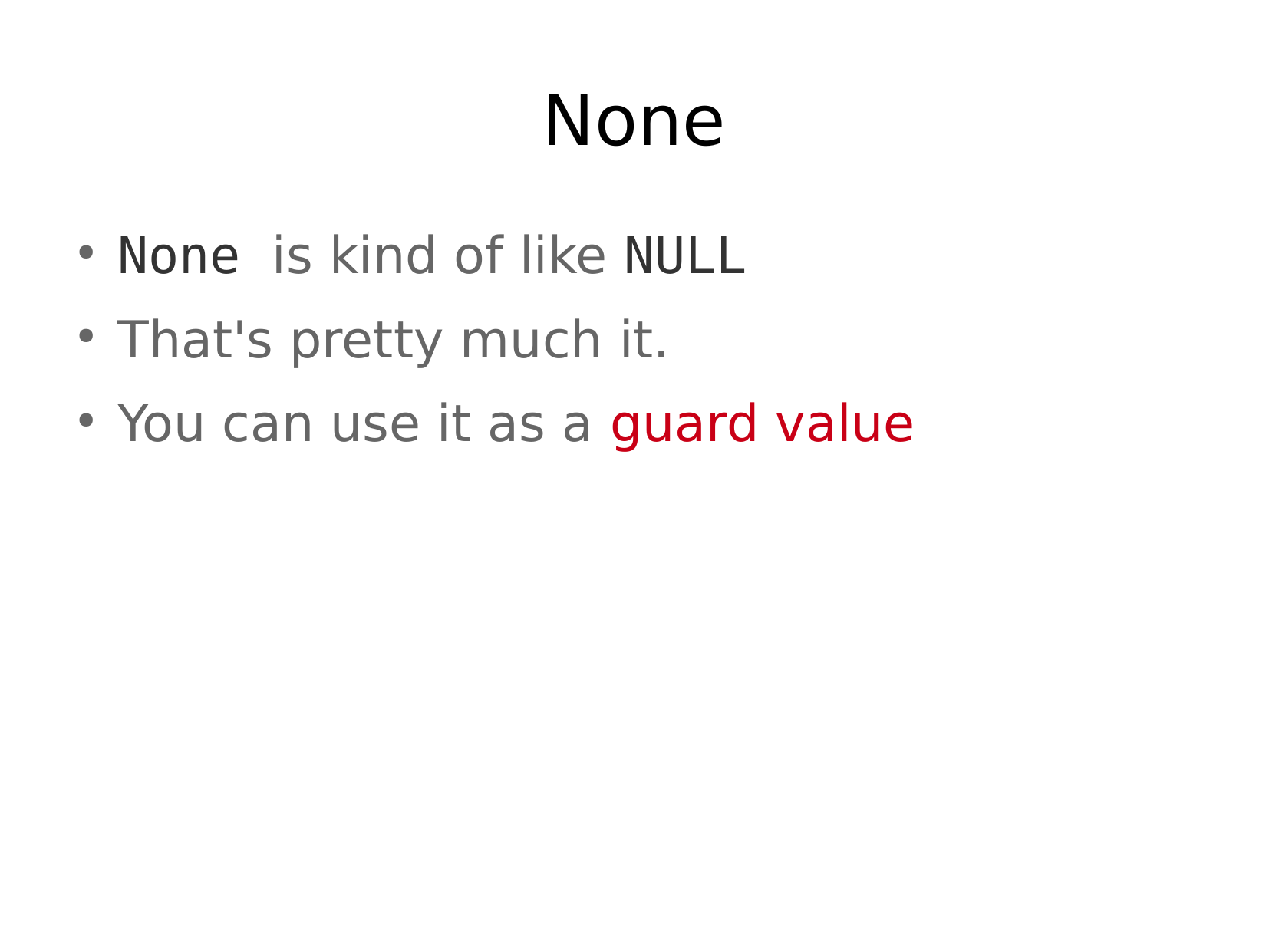

None is kind of like NULL
That's pretty much it.
You can use it as a guard value
None